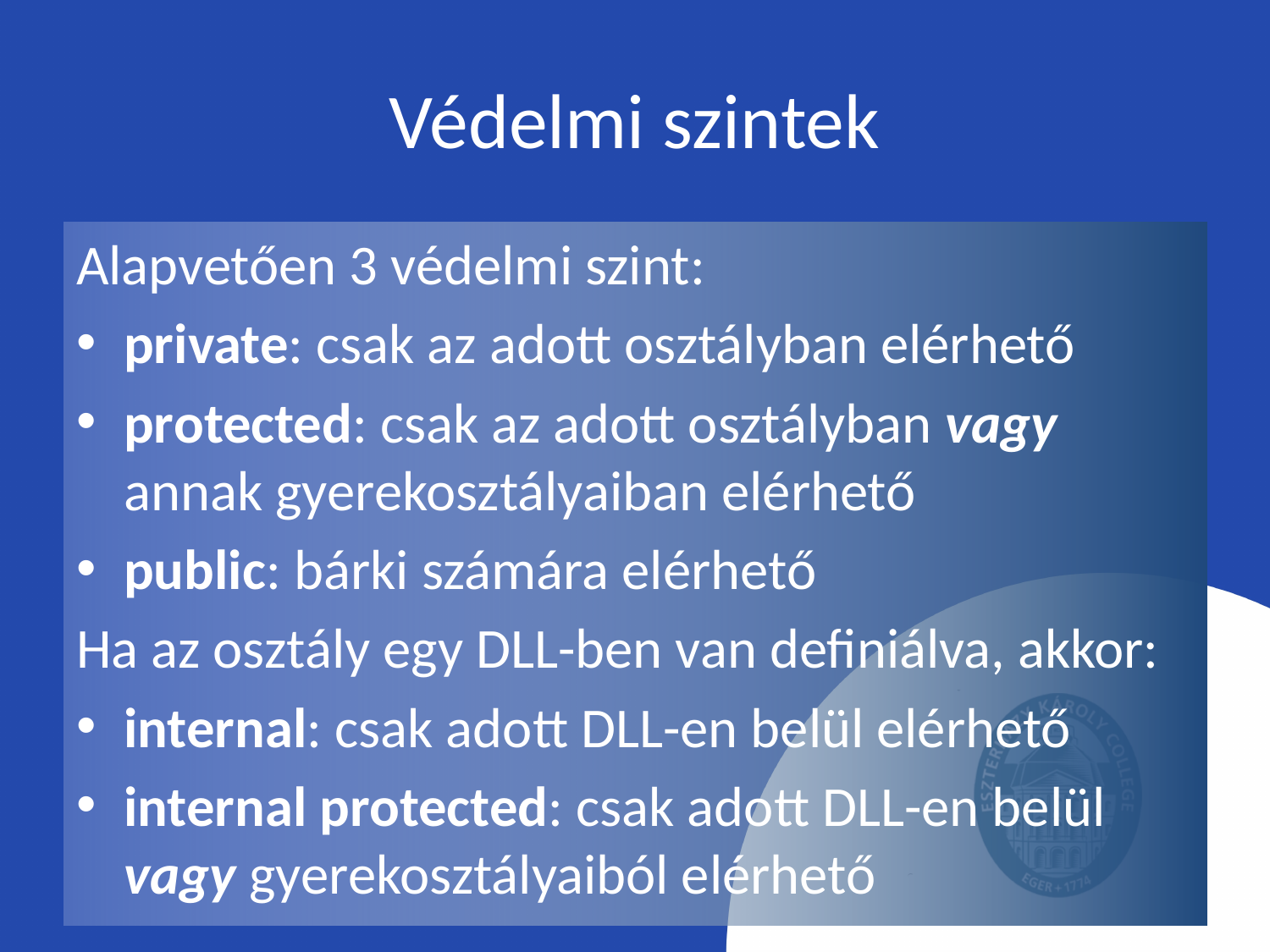

# Védelmi szintek
Alapvetően 3 védelmi szint:
private: csak az adott osztályban elérhető
protected: csak az adott osztályban vagy annak gyerekosztályaiban elérhető
public: bárki számára elérhető
Ha az osztály egy DLL-ben van definiálva, akkor:
internal: csak adott DLL-en belül elérhető
internal protected: csak adott DLL-en belül vagy gyerekosztályaiból elérhető